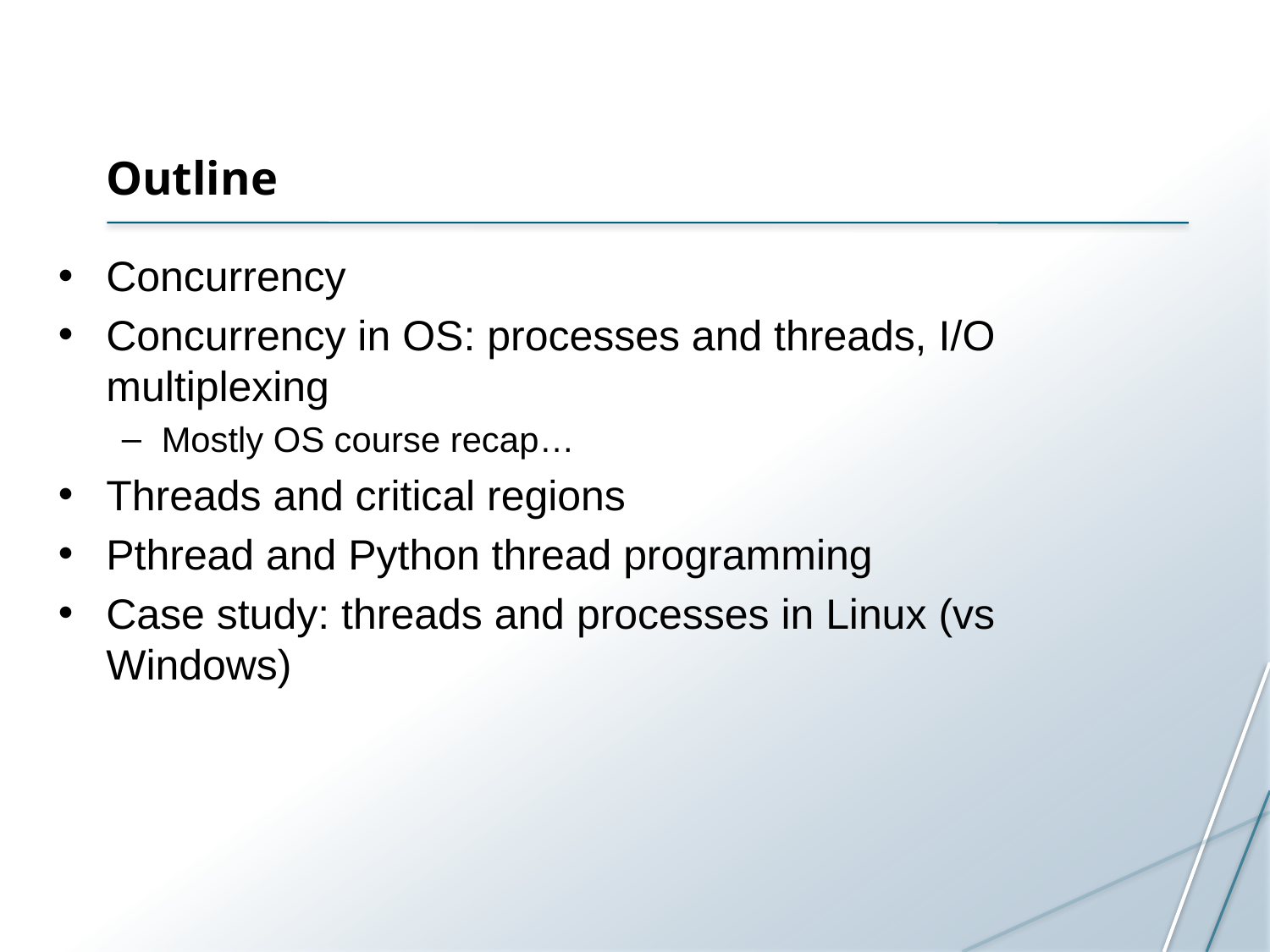

# Outline
Concurrency
Concurrency in OS: processes and threads, I/O multiplexing
Mostly OS course recap…
Threads and critical regions
Pthread and Python thread programming
Case study: threads and processes in Linux (vs Windows)